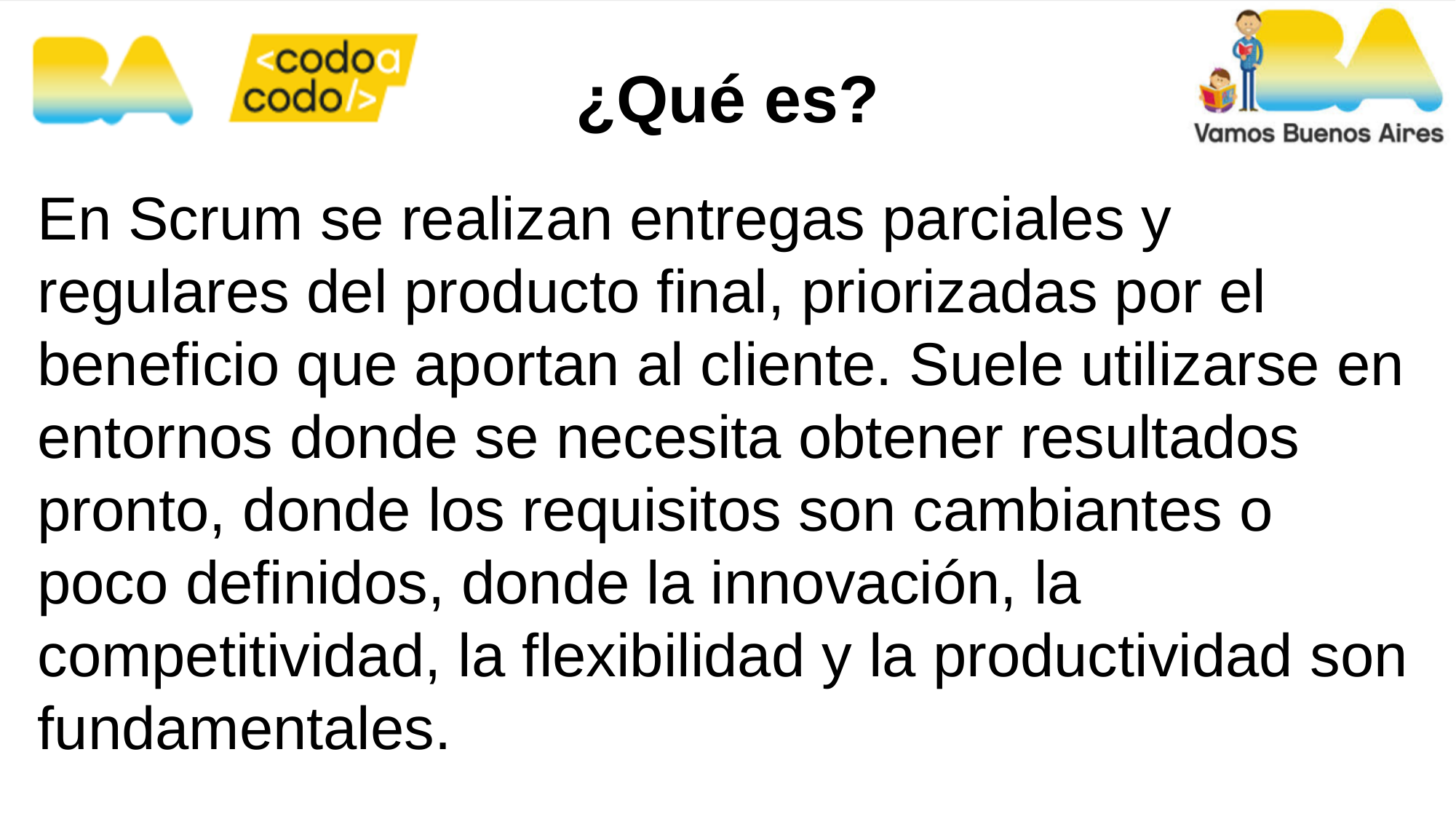

¿Qué es?
En Scrum se realizan entregas parciales y regulares del producto final, priorizadas por el beneficio que aportan al cliente. Suele utilizarse en entornos donde se necesita obtener resultados pronto, donde los requisitos son cambiantes o poco definidos, donde la innovación, la competitividad, la flexibilidad y la productividad son fundamentales.